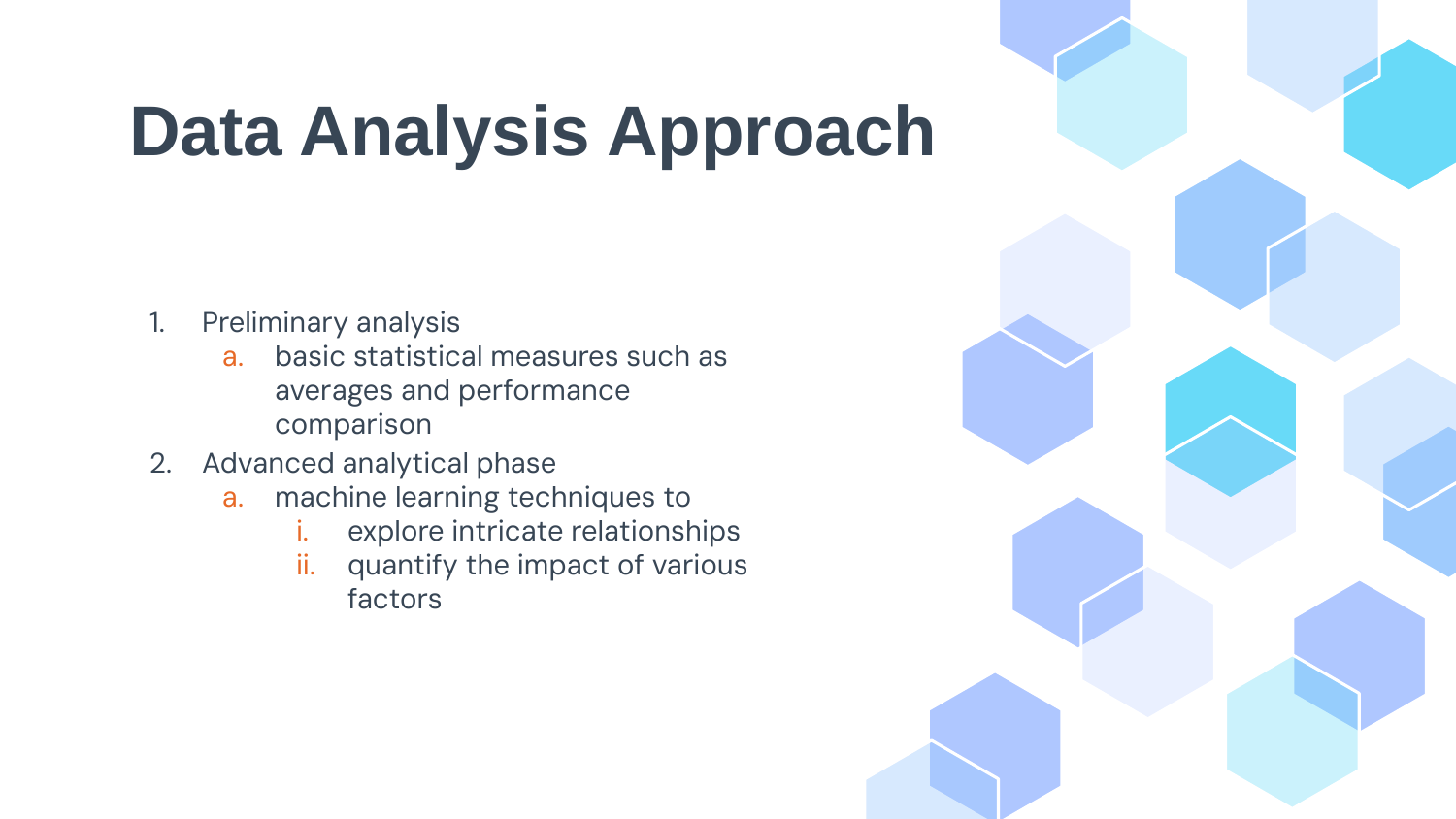

# Data Analysis Approach
Preliminary analysis
basic statistical measures such as averages and performance comparison
Advanced analytical phase
machine learning techniques to
explore intricate relationships
quantify the impact of various factors